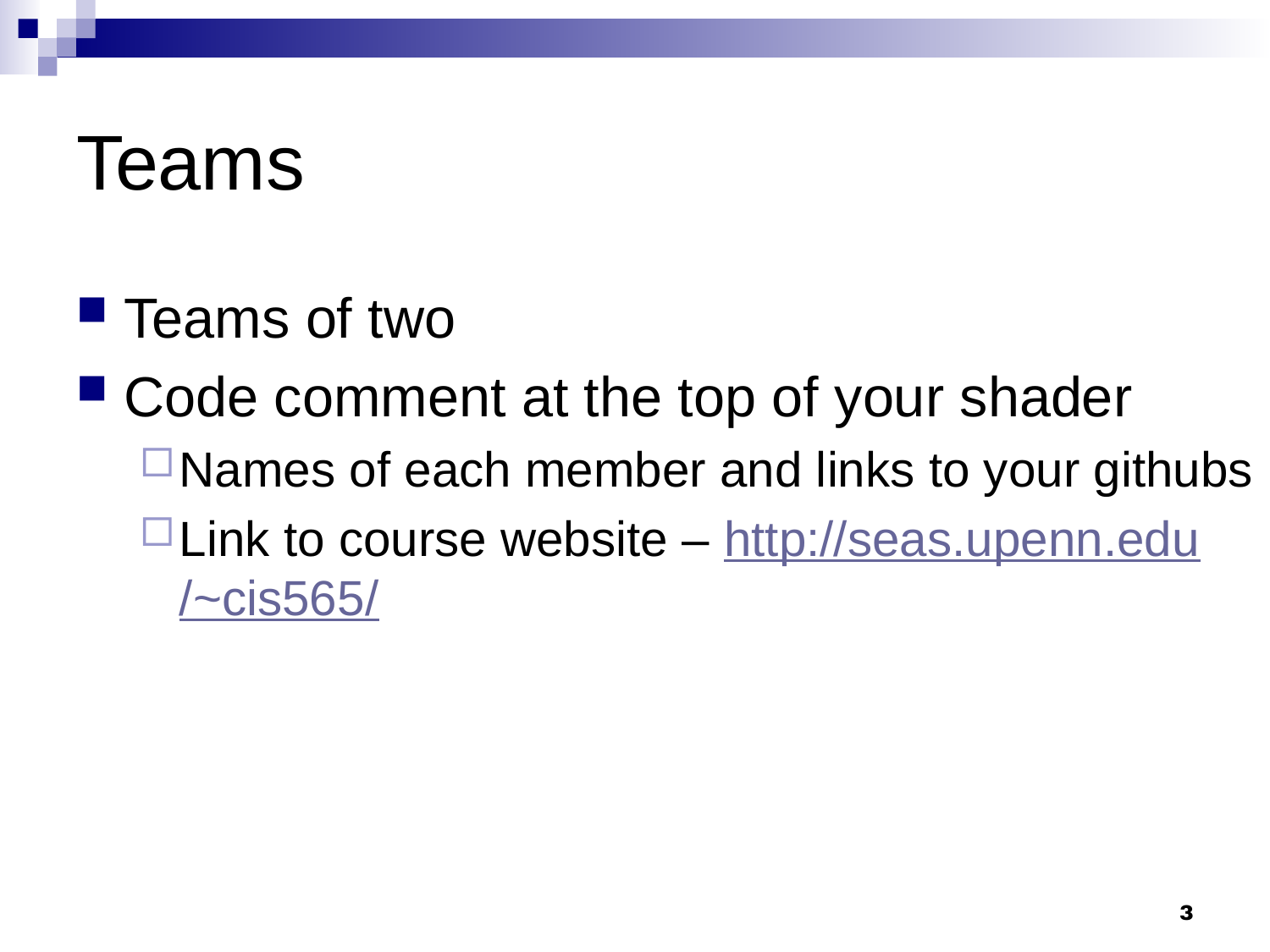

# Teams
Teams of two
Code comment at the top of your shader
Names of each member and links to your githubs
Link to course website – http://seas.upenn.edu/~cis565/

3